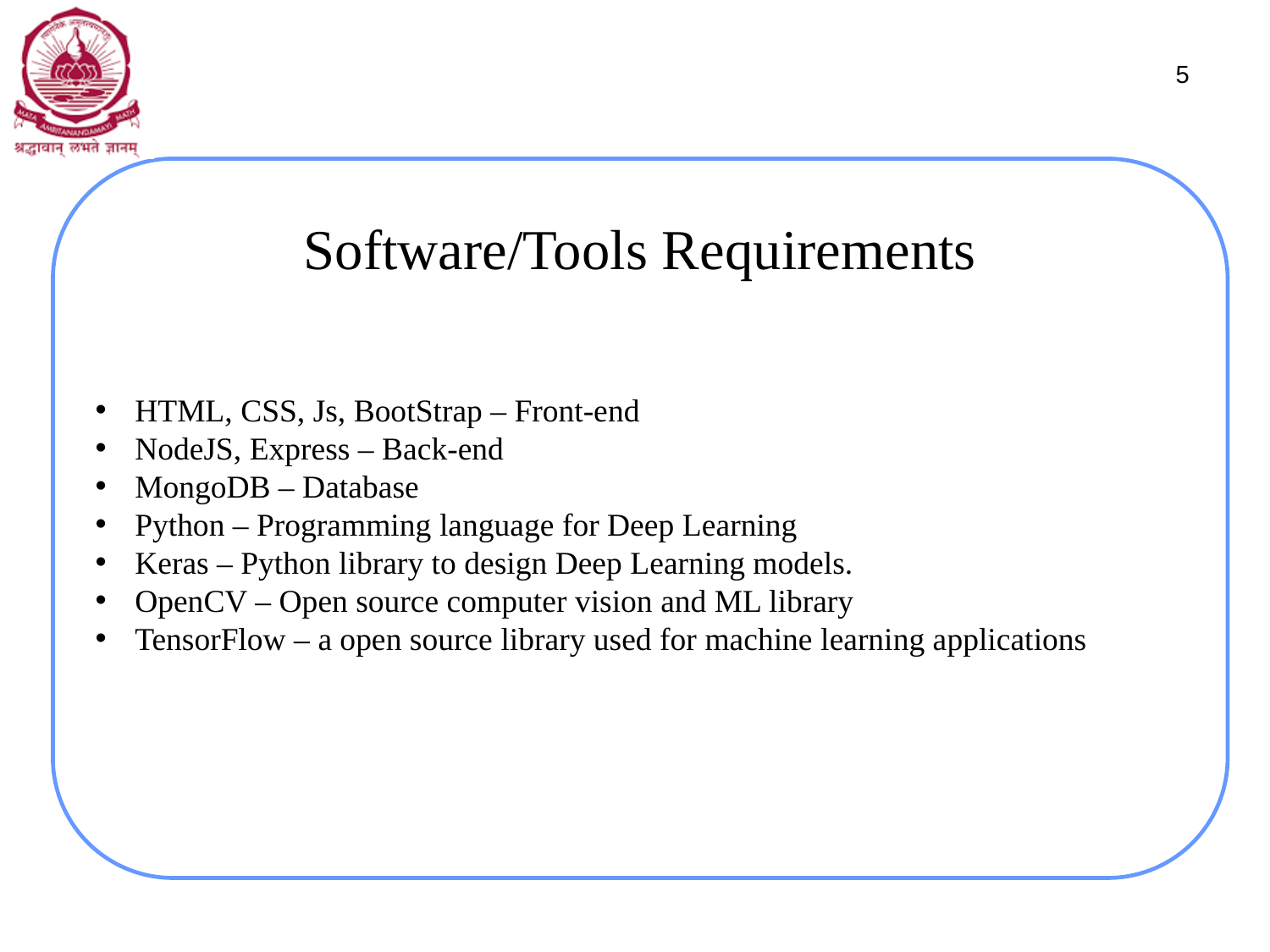

5
# Software/Tools Requirements
HTML, CSS, Js, BootStrap – Front-end
NodeJS, Express – Back-end
MongoDB – Database
Python – Programming language for Deep Learning
Keras – Python library to design Deep Learning models.
OpenCV – Open source computer vision and ML library
TensorFlow – a open source library used for machine learning applications